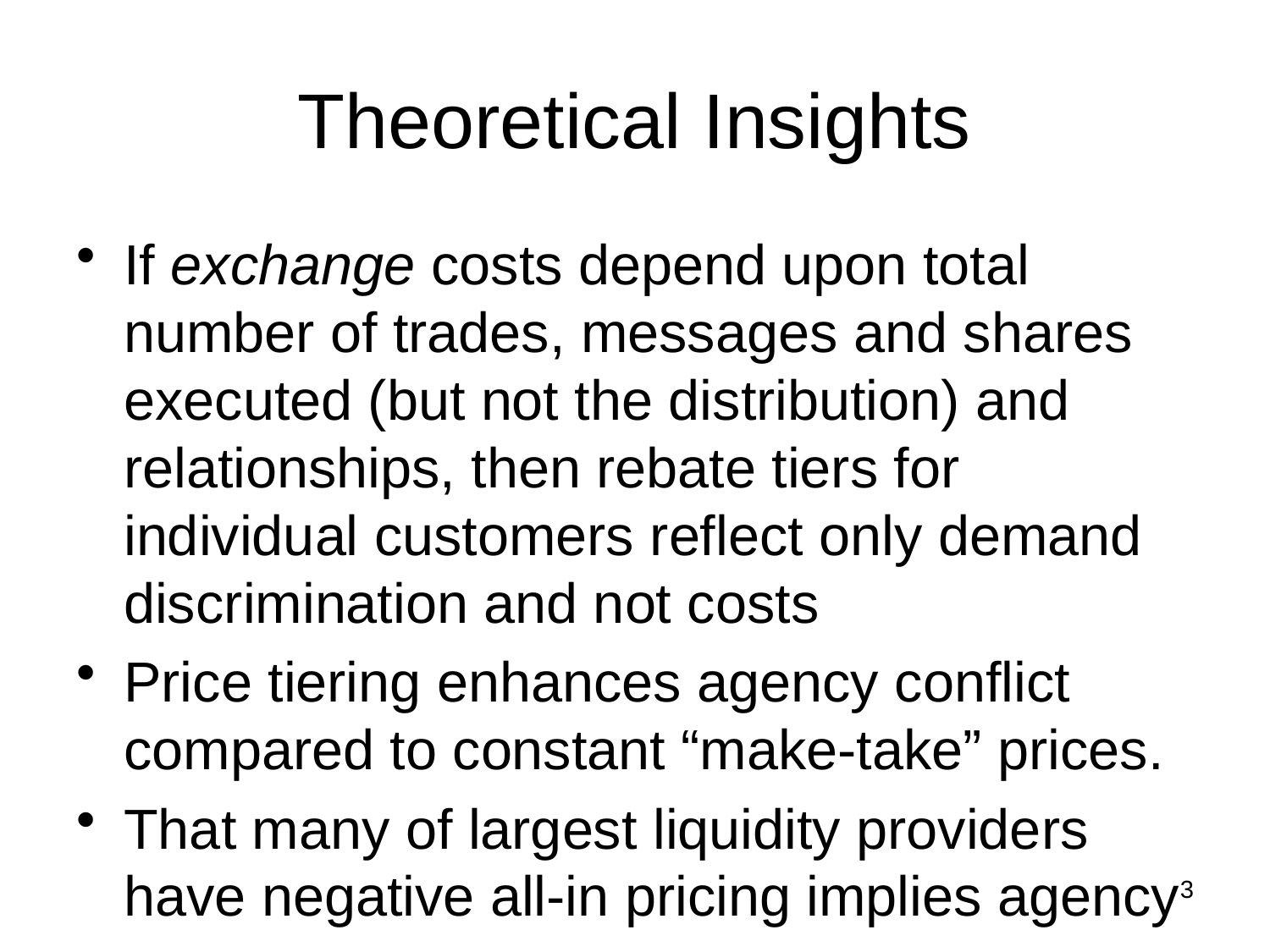

# Theoretical Insights
If exchange costs depend upon total number of trades, messages and shares executed (but not the distribution) and relationships, then rebate tiers for individual customers reflect only demand discrimination and not costs
Price tiering enhances agency conflict compared to constant “make-take” prices.
That many of largest liquidity providers have negative all-in pricing implies agency

3